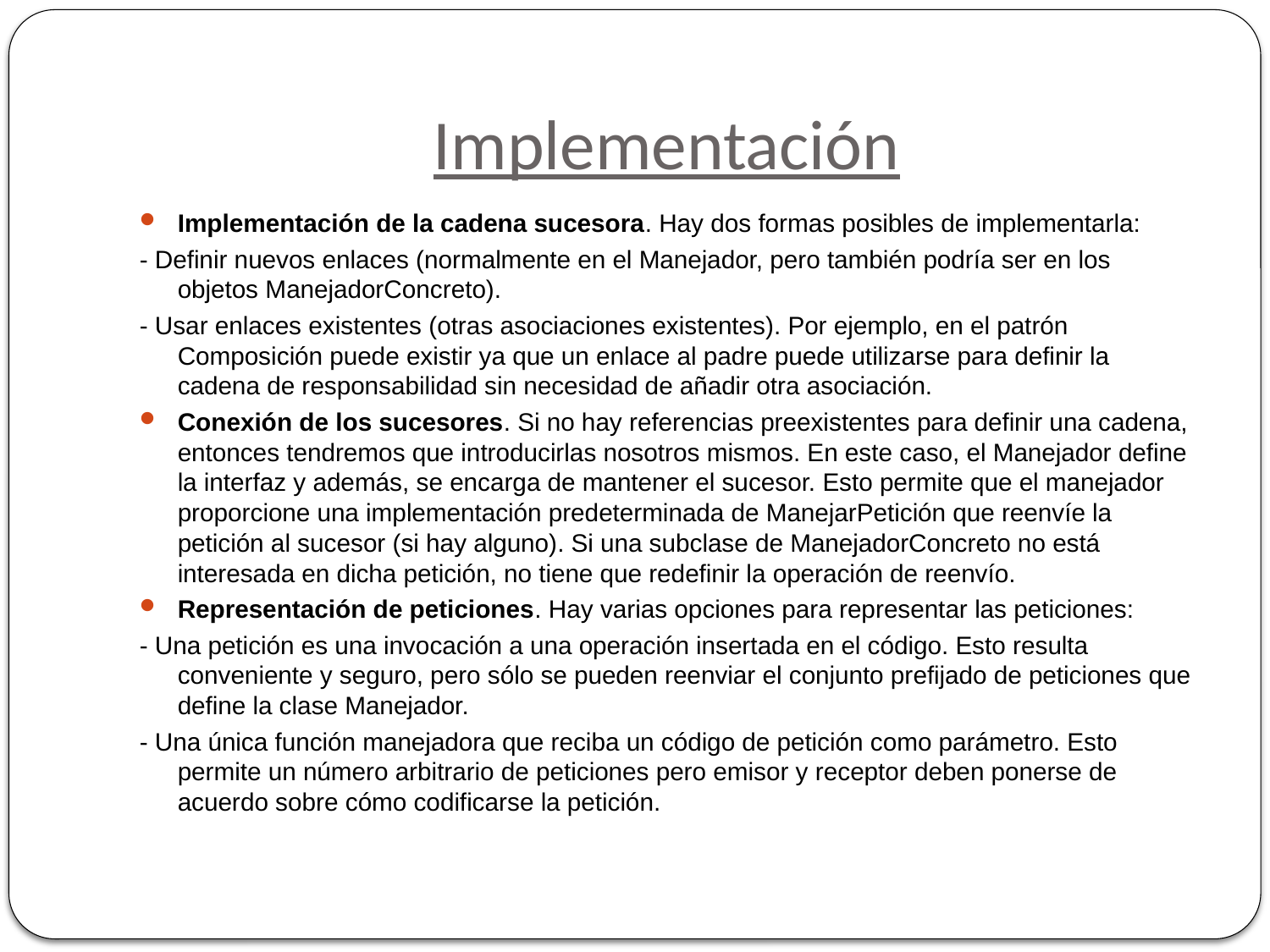

# Implementación
Implementación de la cadena sucesora. Hay dos formas posibles de implementarla:
- Definir nuevos enlaces (normalmente en el Manejador, pero también podría ser en los objetos ManejadorConcreto).
- Usar enlaces existentes (otras asociaciones existentes). Por ejemplo, en el patrón Composición puede existir ya que un enlace al padre puede utilizarse para definir la cadena de responsabilidad sin necesidad de añadir otra asociación.
Conexión de los sucesores. Si no hay referencias preexistentes para definir una cadena, entonces tendremos que introducirlas nosotros mismos. En este caso, el Manejador define la interfaz y además, se encarga de mantener el sucesor. Esto permite que el manejador proporcione una implementación predeterminada de ManejarPetición que reenvíe la petición al sucesor (si hay alguno). Si una subclase de ManejadorConcreto no está interesada en dicha petición, no tiene que redefinir la operación de reenvío.
Representación de peticiones. Hay varias opciones para representar las peticiones:
- Una petición es una invocación a una operación insertada en el código. Esto resulta conveniente y seguro, pero sólo se pueden reenviar el conjunto prefijado de peticiones que define la clase Manejador.
- Una única función manejadora que reciba un código de petición como parámetro. Esto permite un número arbitrario de peticiones pero emisor y receptor deben ponerse de acuerdo sobre cómo codificarse la petición.